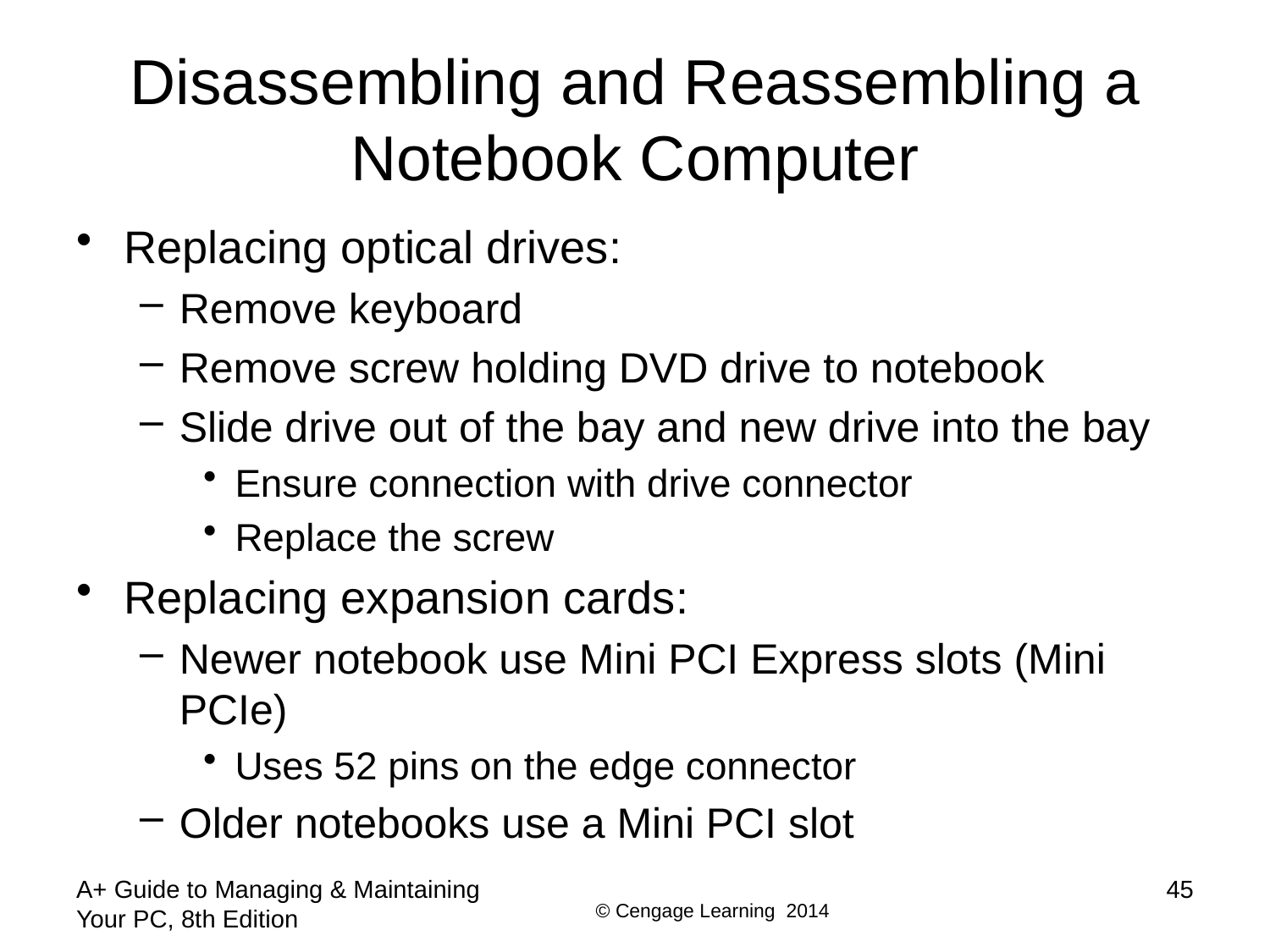

# Disassembling and Reassembling a Notebook Computer
Replacing optical drives:
Remove keyboard
Remove screw holding DVD drive to notebook
Slide drive out of the bay and new drive into the bay
Ensure connection with drive connector
Replace the screw
Replacing expansion cards:
Newer notebook use Mini PCI Express slots (Mini PCIe)
Uses 52 pins on the edge connector
Older notebooks use a Mini PCI slot
A+ Guide to Managing & Maintaining Your PC, 8th Edition
45